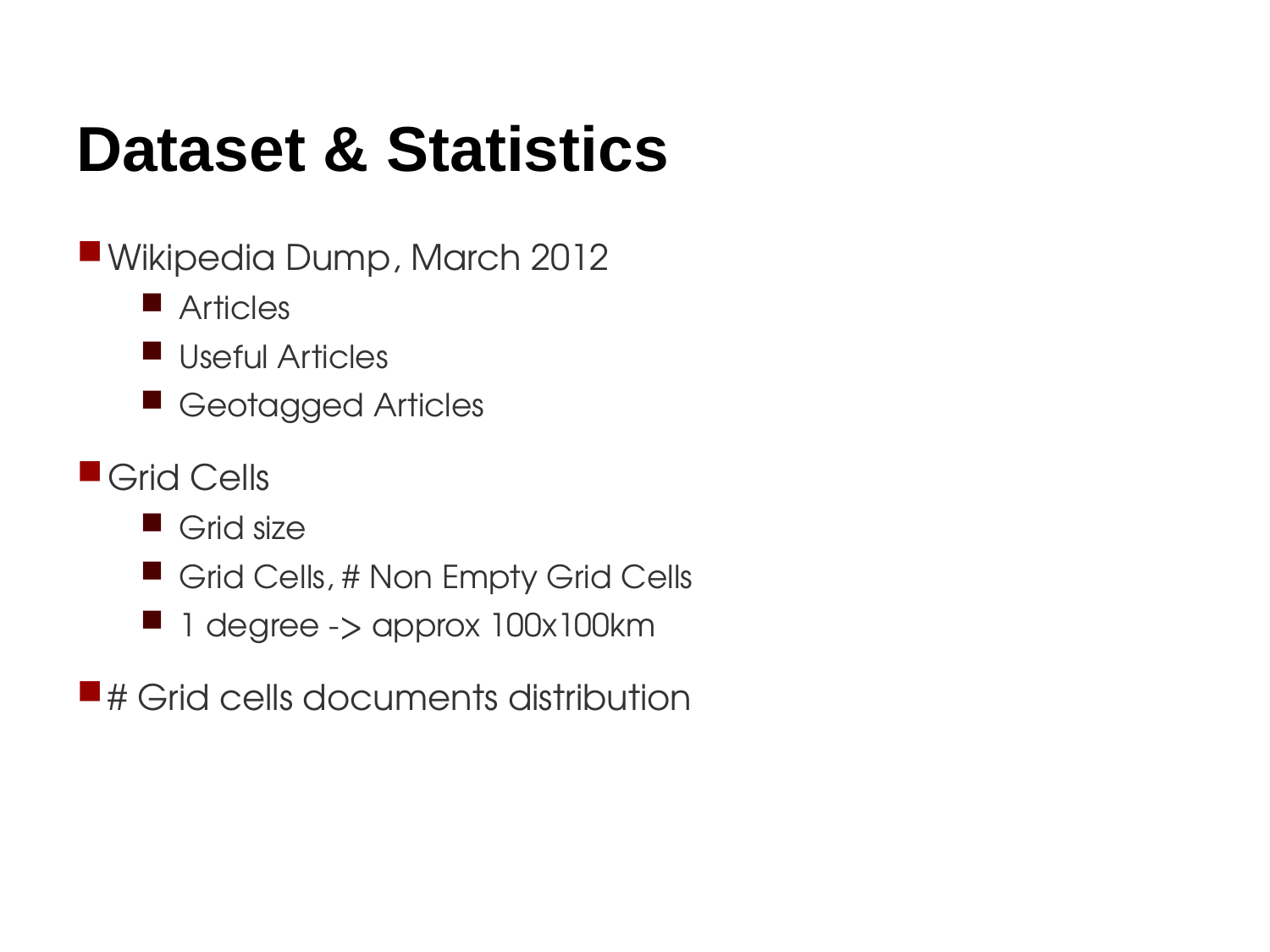

# Dataset & Statistics
Wikipedia Dump, March 2012
Articles
Useful Articles
Geotagged Articles
Grid Cells
Grid size
Grid Cells, # Non Empty Grid Cells
1 degree -> approx 100x100km
# Grid cells documents distribution